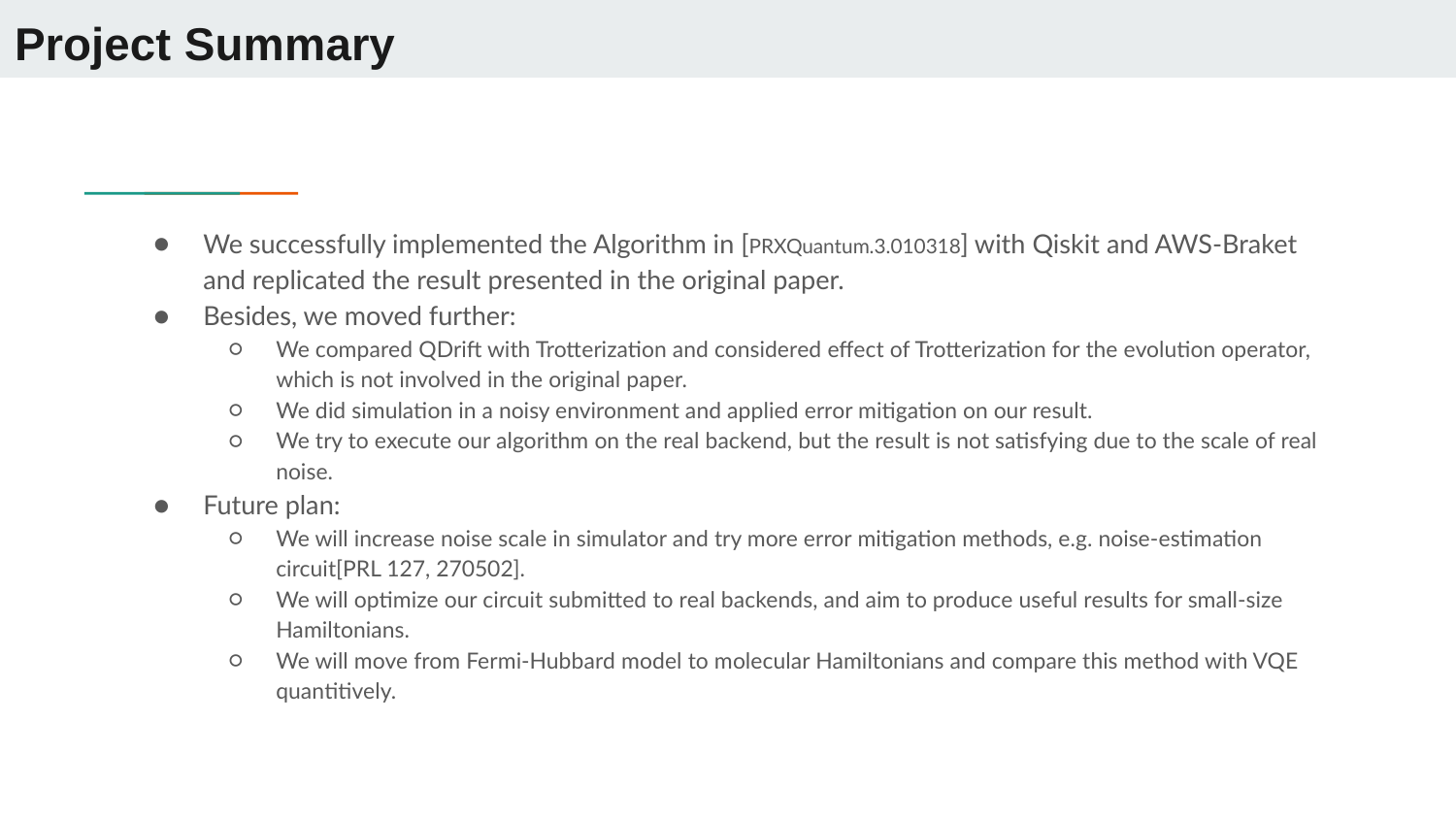

# Project Summary
We successfully implemented the Algorithm in [PRXQuantum.3.010318] with Qiskit and AWS-Braket and replicated the result presented in the original paper.
Besides, we moved further:
We compared QDrift with Trotterization and considered effect of Trotterization for the evolution operator, which is not involved in the original paper.
We did simulation in a noisy environment and applied error mitigation on our result.
We try to execute our algorithm on the real backend, but the result is not satisfying due to the scale of real noise.
Future plan:
We will increase noise scale in simulator and try more error mitigation methods, e.g. noise-estimation circuit[PRL 127, 270502].
We will optimize our circuit submitted to real backends, and aim to produce useful results for small-size Hamiltonians.
We will move from Fermi-Hubbard model to molecular Hamiltonians and compare this method with VQE quantitively.